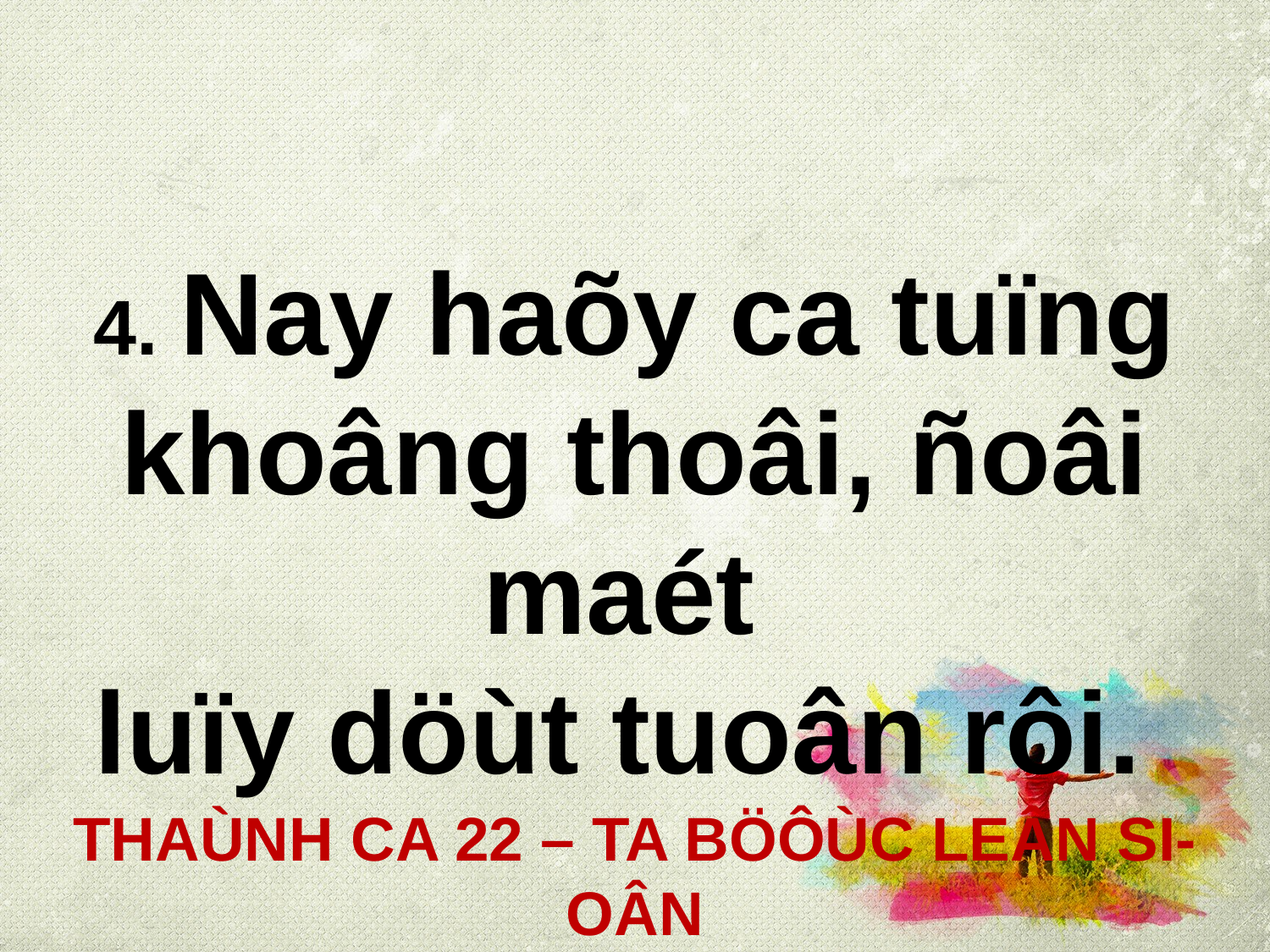

4. Nay haõy ca tuïng
khoâng thoâi, ñoâi maét
luïy döùt tuoân rôi.
THAÙNH CA 22 – TA BÖÔÙC LEÂN SI-OÂN